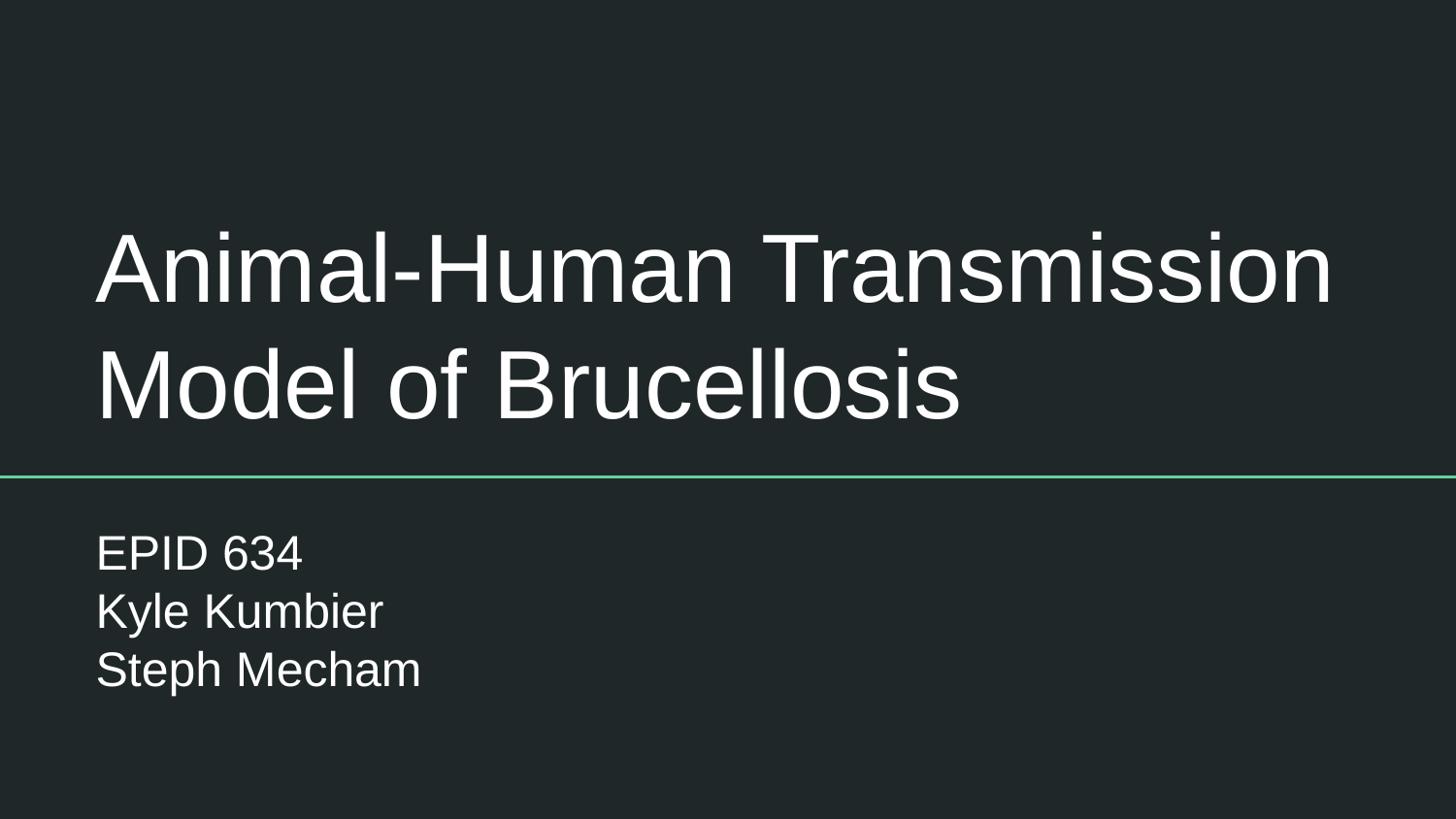

# Animal-Human Transmission Model of Brucellosis
EPID 634
Kyle Kumbier
Steph Mecham